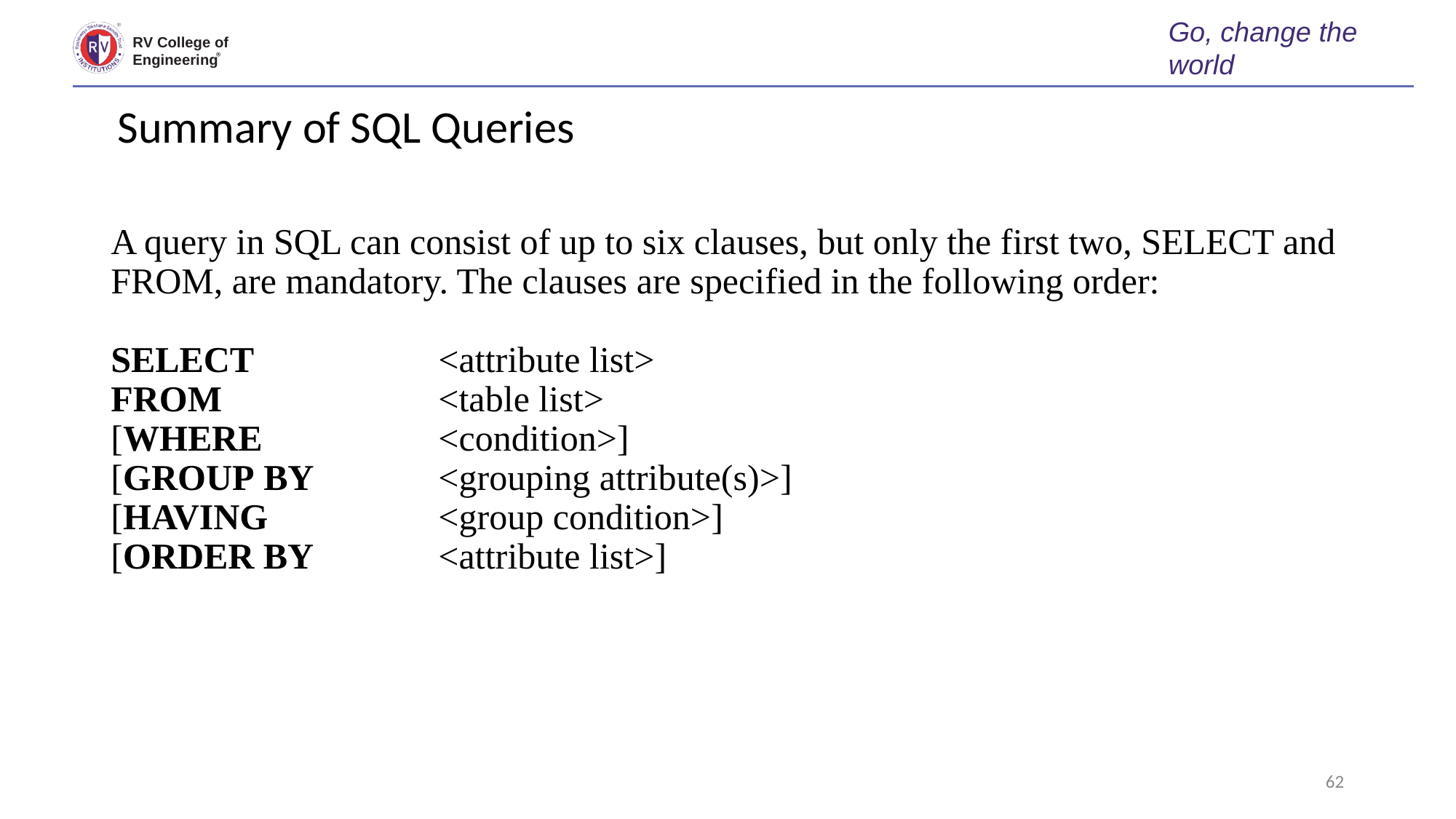

Go, change the world

RV College of
Engineering

# Summary of SQL Queries

A query in SQL can consist of up to six clauses, but only the first two, SELECT and FROM, are mandatory. The clauses are specified in the following order:
SELECT		<attribute list>
FROM		<table list>
[WHERE		<condition>]
[GROUP BY 		<grouping attribute(s)>]
[HAVING		<group condition>]
[ORDER BY 		<attribute list>]
rticipation is not clear from requirements

 are the relationship types observed

62